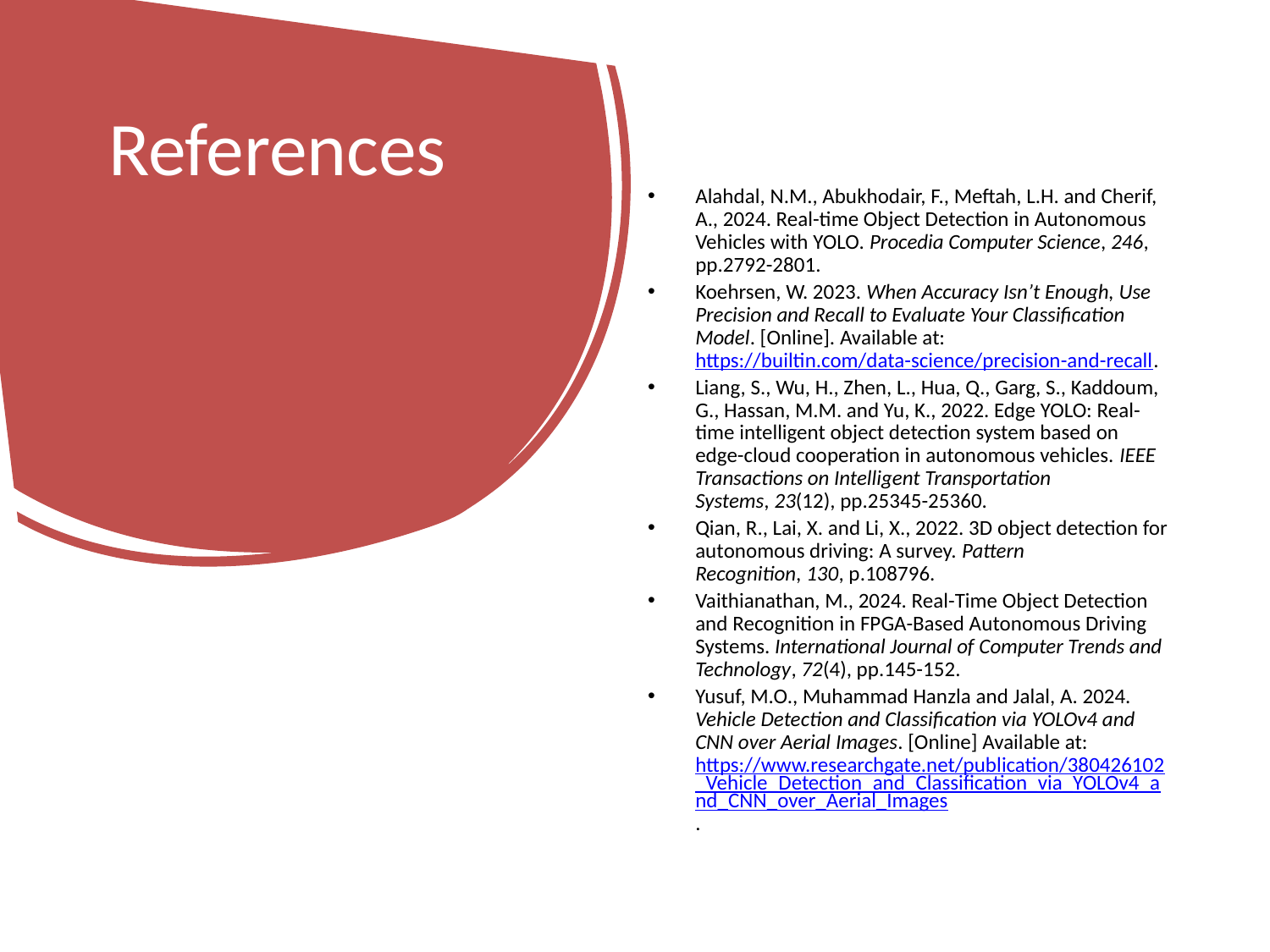

# References

Alahdal, N.M., Abukhodair, F., Meftah, L.H. and Cherif, A., 2024. Real-time Object Detection in Autonomous Vehicles with YOLO. Procedia Computer Science, 246, pp.2792-2801.
Koehrsen, W. 2023. When Accuracy Isn’t Enough, Use Precision and Recall to Evaluate Your Classification Model. [Online]. Available at: https://builtin.com/data-science/precision-and-recall.
Liang, S., Wu, H., Zhen, L., Hua, Q., Garg, S., Kaddoum, G., Hassan, M.M. and Yu, K., 2022. Edge YOLO: Real-time intelligent object detection system based on edge-cloud cooperation in autonomous vehicles. IEEE Transactions on Intelligent Transportation Systems, 23(12), pp.25345-25360.
Qian, R., Lai, X. and Li, X., 2022. 3D object detection for autonomous driving: A survey. Pattern Recognition, 130, p.108796.
Vaithianathan, M., 2024. Real-Time Object Detection and Recognition in FPGA-Based Autonomous Driving Systems. International Journal of Computer Trends and Technology, 72(4), pp.145-152.
Yusuf, M.O., Muhammad Hanzla and Jalal, A. 2024. Vehicle Detection and Classification via YOLOv4 and CNN over Aerial Images. [Online] Available at: https://www.researchgate.net/publication/380426102_Vehicle_Detection_and_Classification_via_YOLOv4_and_CNN_over_Aerial_Images.